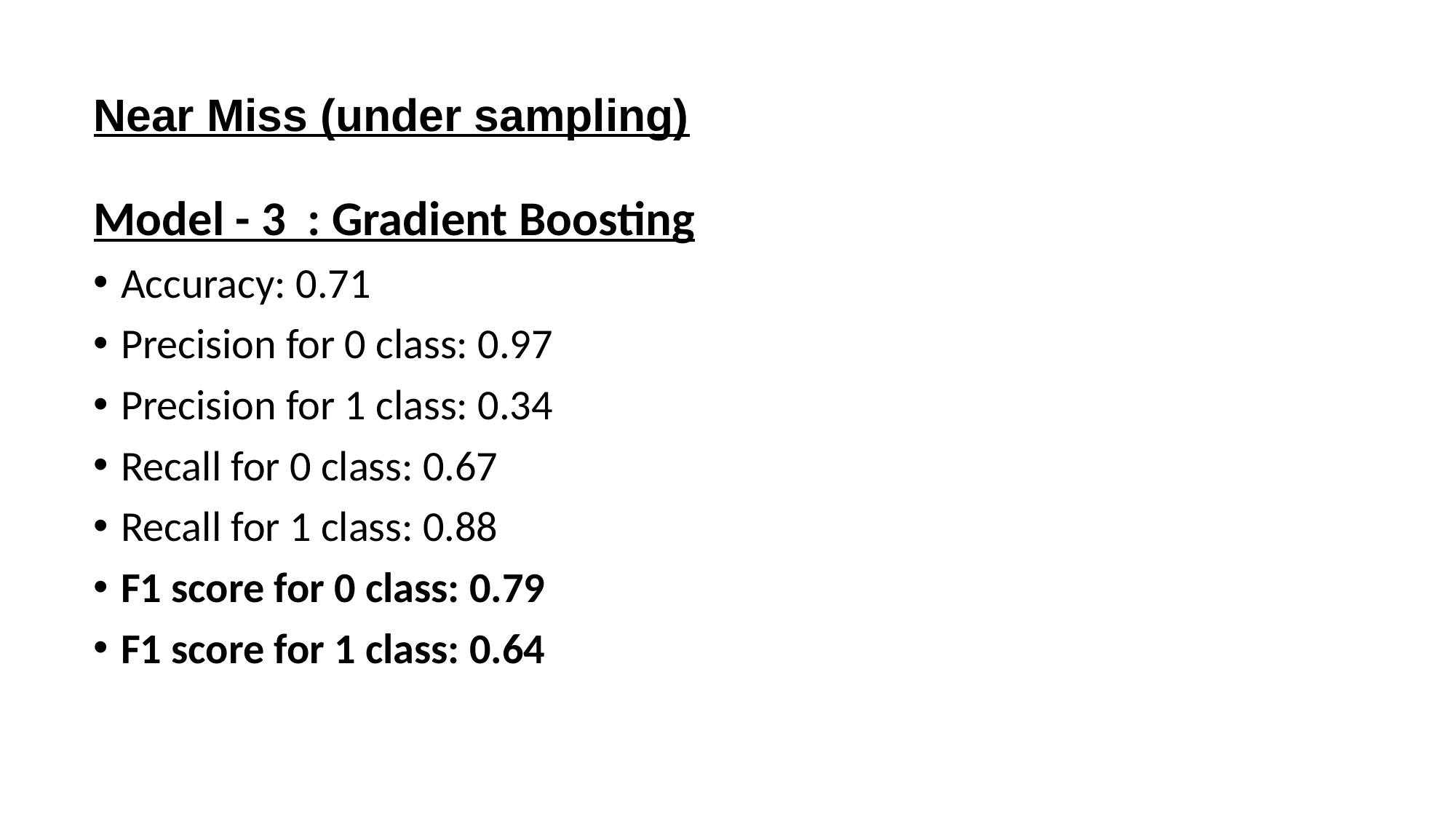

Near Miss (under sampling)
#
Model - 3  : Gradient Boosting
Accuracy: 0.71
Precision for 0 class: 0.97
Precision for 1 class: 0.34
Recall for 0 class: 0.67
Recall for 1 class: 0.88
F1 score for 0 class: 0.79
F1 score for 1 class: 0.64